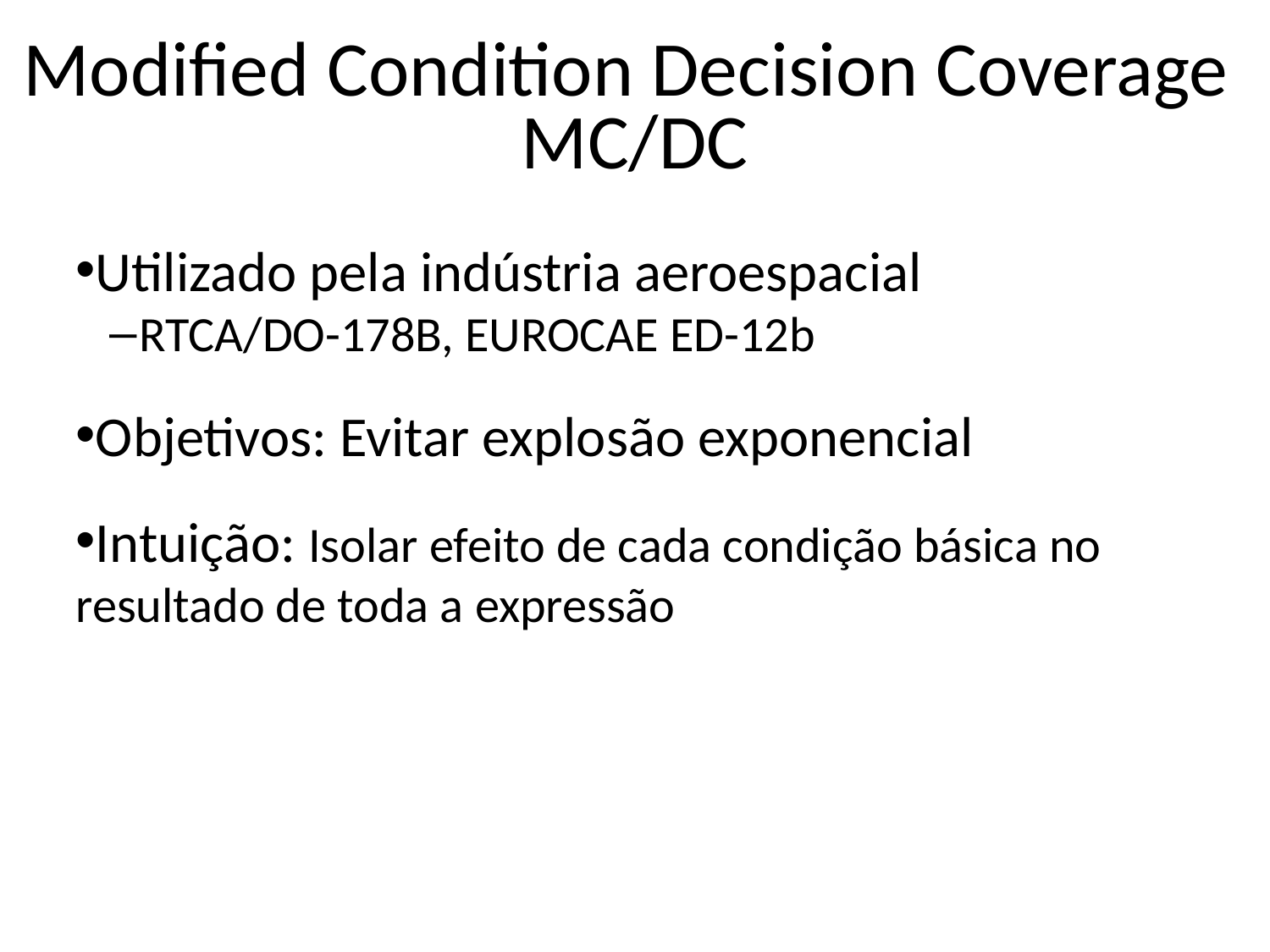

Modified Condition Decision Coverage
MC/DC
Utilizado pela indústria aeroespacial
RTCA/DO-178B, EUROCAE ED-12b

Objetivos: Evitar explosão exponencial

Intuição: Isolar efeito de cada condição básica no resultado de toda a expressão